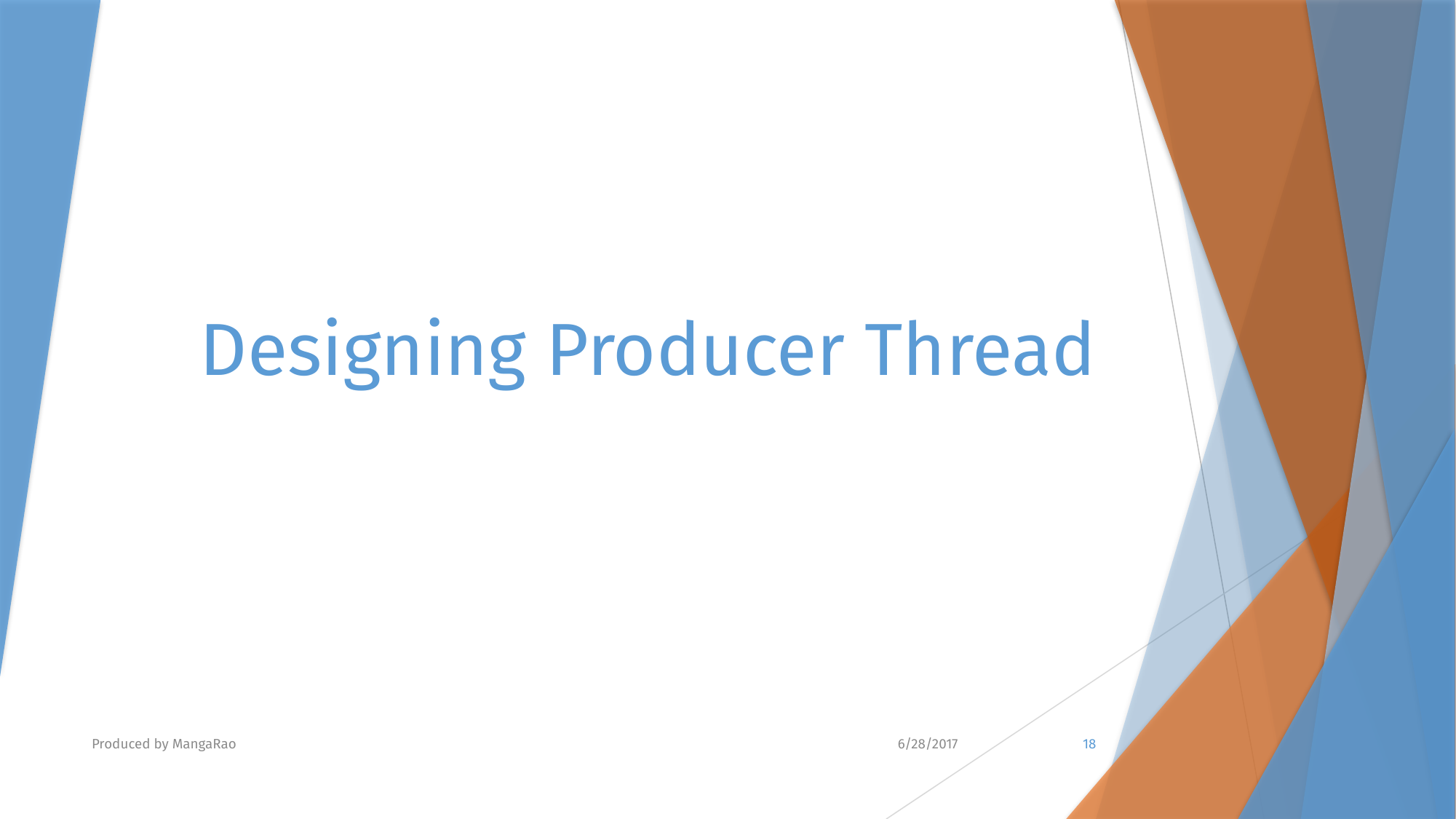

# Designing Producer Thread

Produced by MangaRao
6/28/2017
18